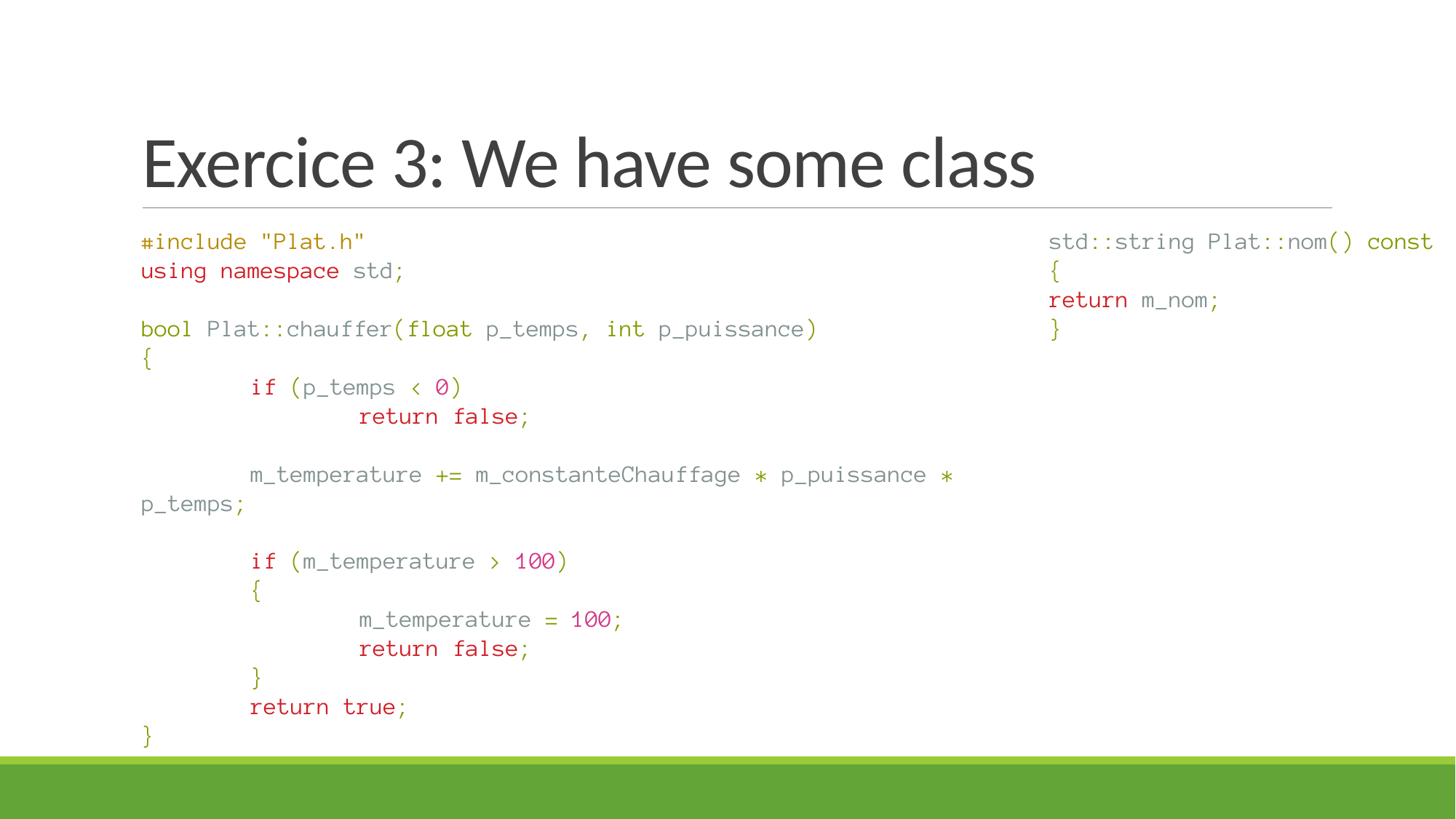

# Exercice 3: We have some class
#include "Plat.h"
using namespace std;

bool Plat::chauffer(float p_temps, int p_puissance)
{
	if (p_temps < 0)
		return false;

	m_temperature += m_constanteChauffage * p_puissance * p_temps;

	if (m_temperature > 100)
	{
		m_temperature = 100;
		return false;
	}
	return true;
}

std::string Plat::nom() const
{
return m_nom;
}